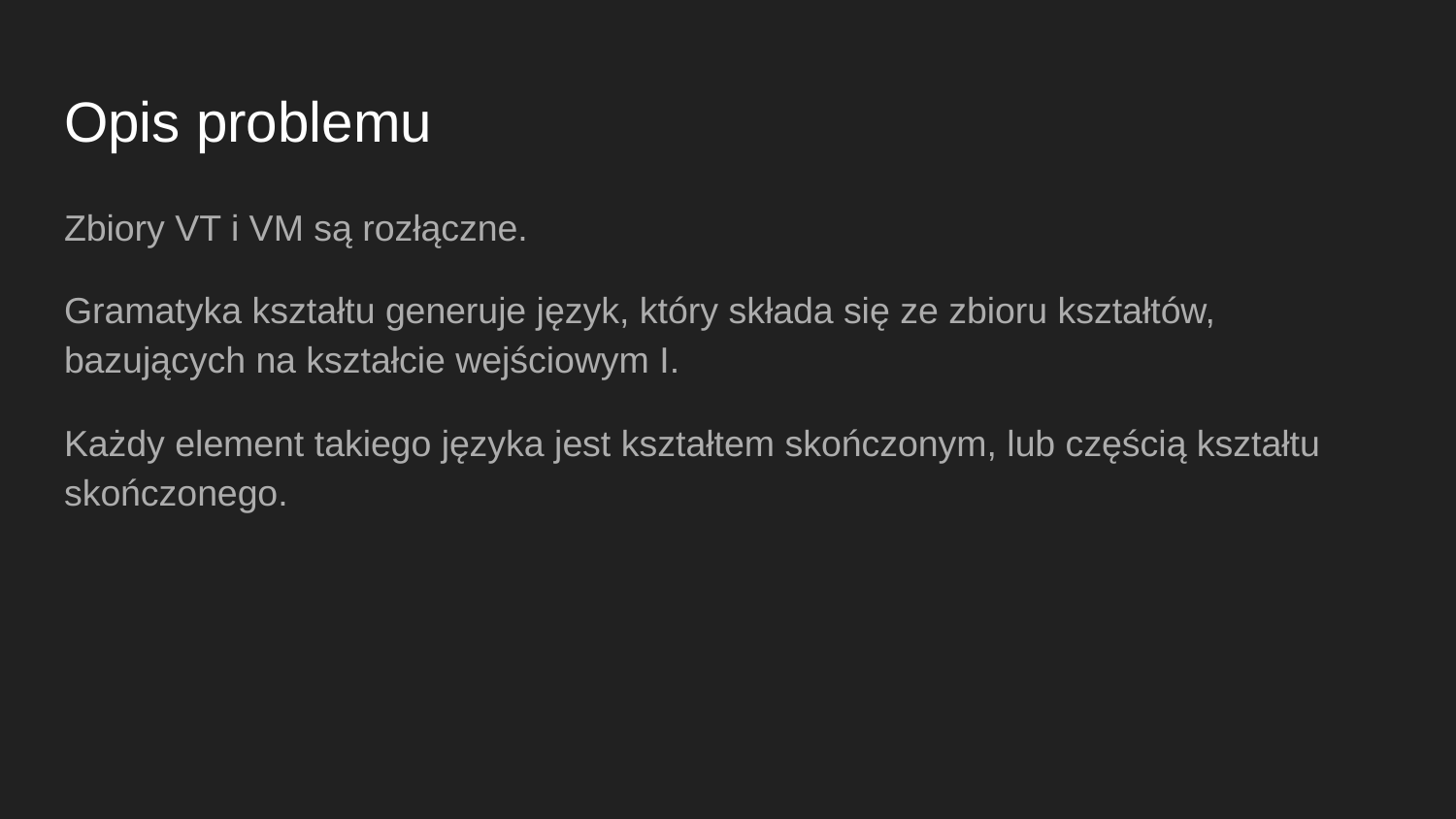

# Opis problemu
Zbiory VT i VM są rozłączne.
Gramatyka kształtu generuje język, który składa się ze zbioru kształtów, bazujących na kształcie wejściowym I.
Każdy element takiego języka jest kształtem skończonym, lub częścią kształtu skończonego.